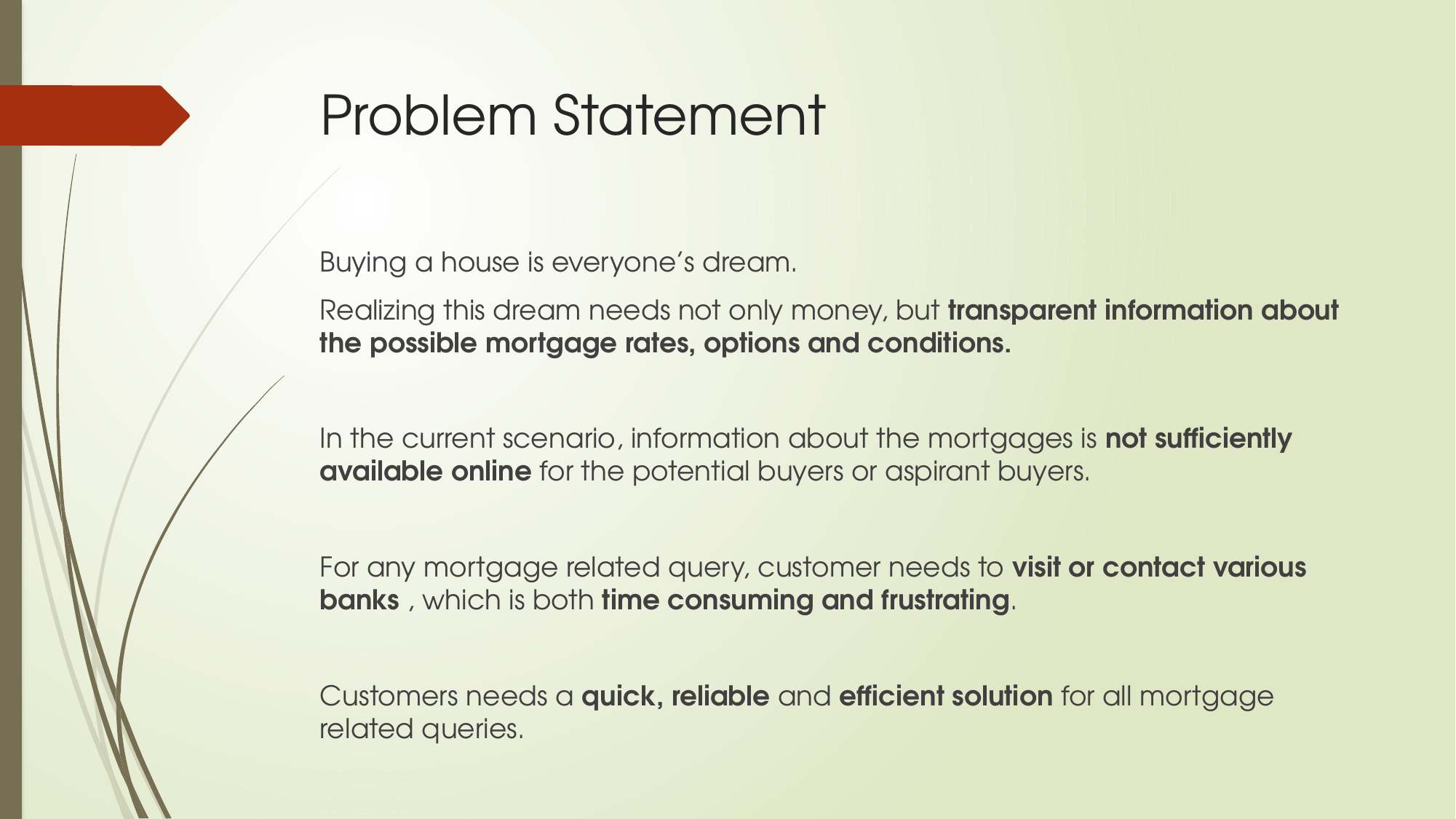

# Problem Statement

Buying a house is everyone’s dream.
Realizing this dream needs not only money, but transparent information about the possible mortgage rates, options and conditions.

In the current scenario, information about the mortgages is not sufficiently available online for the potential buyers or aspirant buyers.

For any mortgage related query, customer needs to visit or contact various banks , which is both time consuming and frustrating.

Customers needs a quick, reliable and efficient solution for all mortgage related queries.